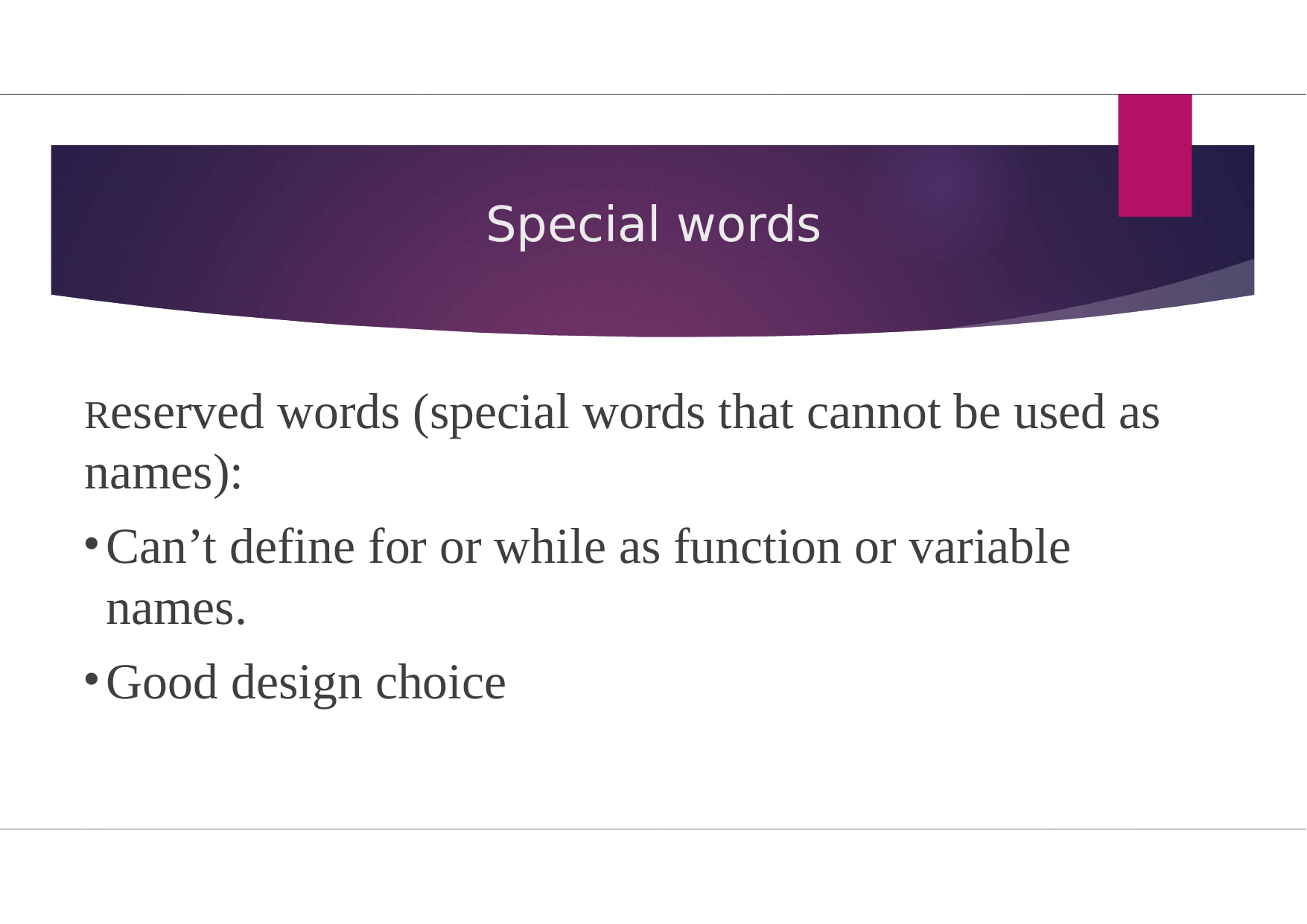

# Special words
Reserved words (special words that cannot be used as names):
Can’t define for or while as function or variable names.
Good design choice